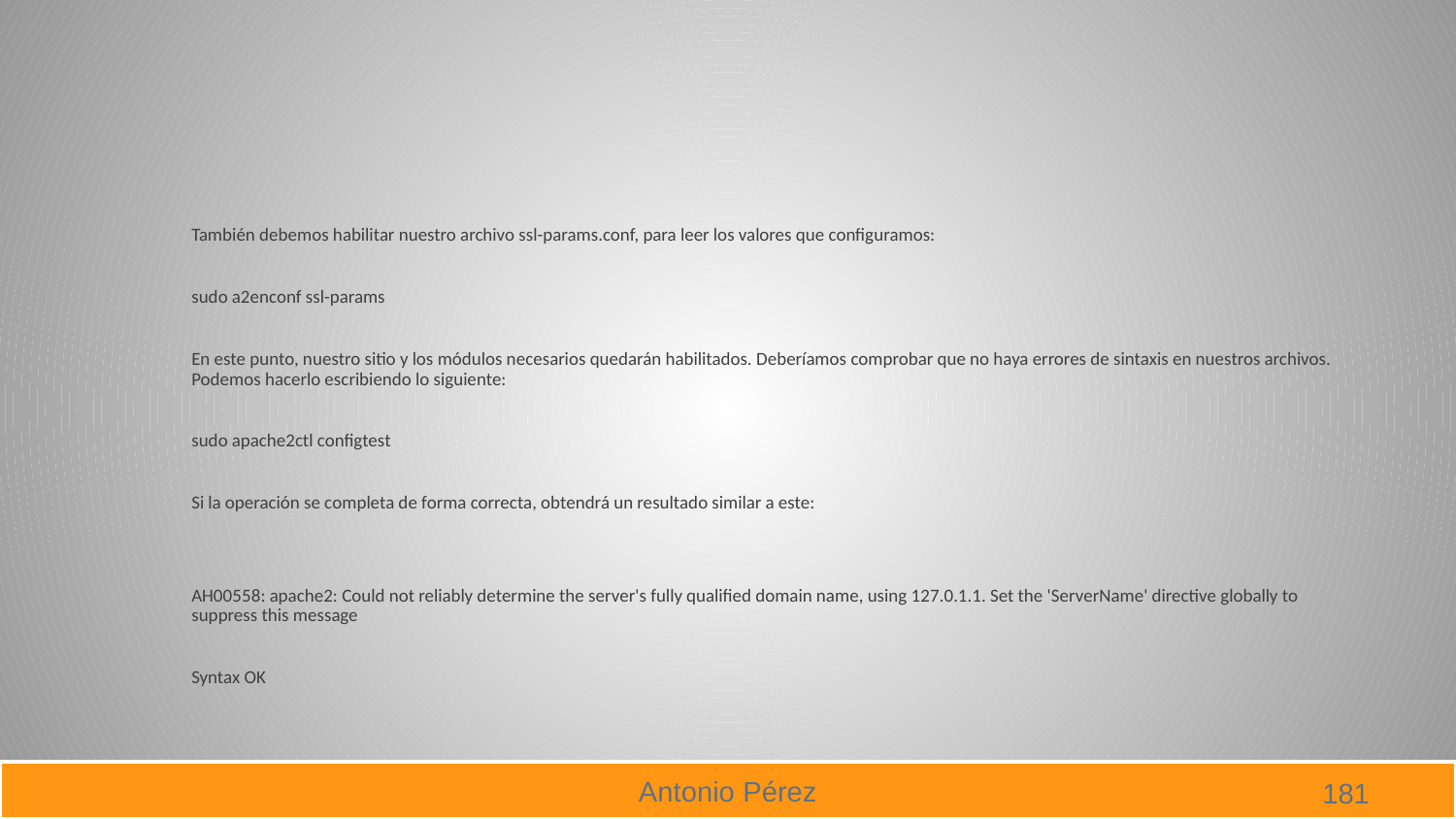

#
También debemos habilitar nuestro archivo ssl-params.conf, para leer los valores que configuramos:

sudo a2enconf ssl-params

En este punto, nuestro sitio y los módulos necesarios quedarán habilitados. Deberíamos comprobar que no haya errores de sintaxis en nuestros archivos. Podemos hacerlo escribiendo lo siguiente:

sudo apache2ctl configtest

Si la operación se completa de forma correcta, obtendrá un resultado similar a este:

AH00558: apache2: Could not reliably determine the server's fully qualified domain name, using 127.0.1.1. Set the 'ServerName' directive globally to suppress this message

Syntax OK